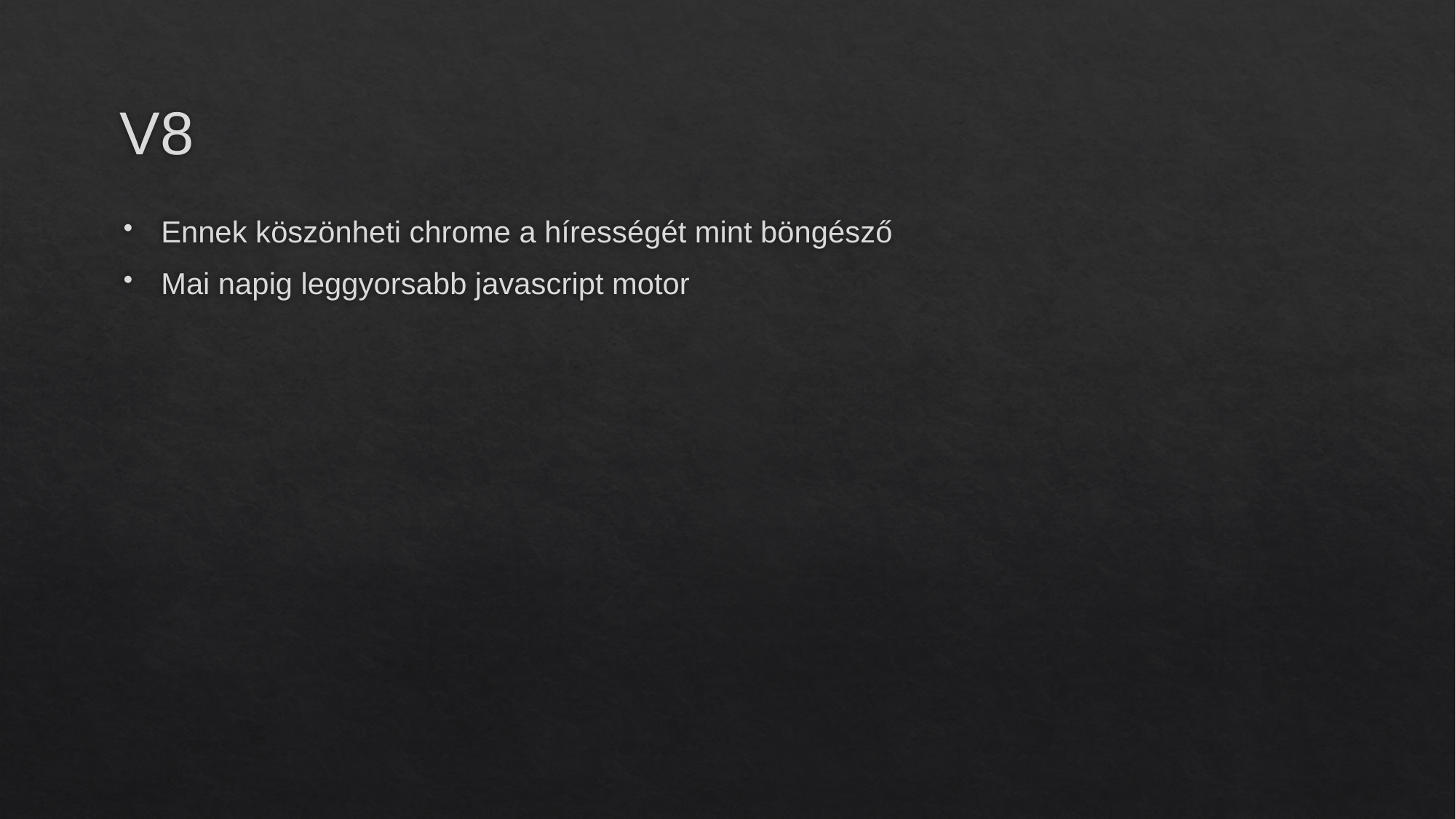

# V8
Ennek köszönheti chrome a hírességét mint böngésző
Mai napig leggyorsabb javascript motor